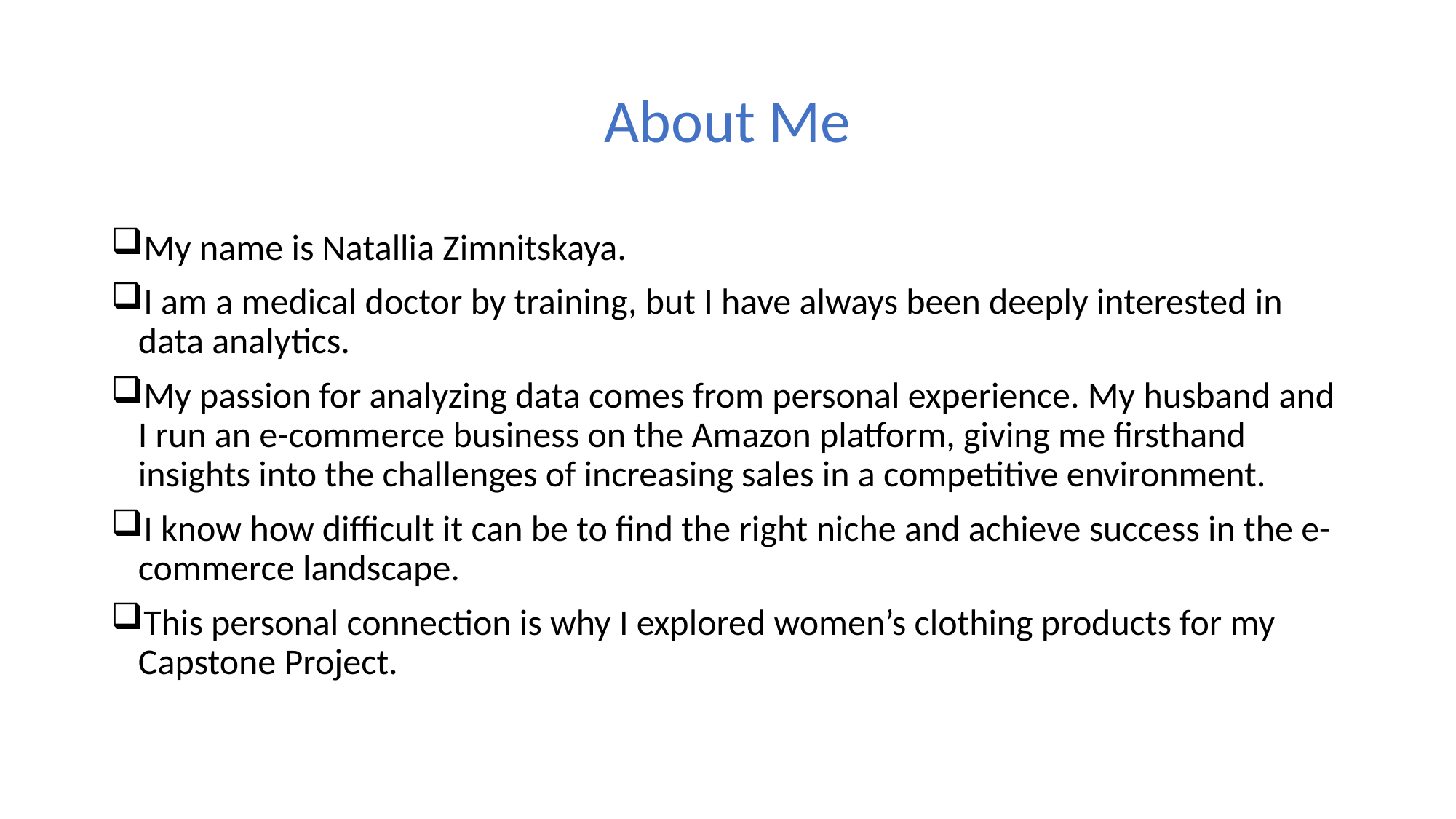

# About Me
My name is Natallia Zimnitskaya.
I am a medical doctor by training, but I have always been deeply interested in data analytics.
My passion for analyzing data comes from personal experience. My husband and I run an e-commerce business on the Amazon platform, giving me firsthand insights into the challenges of increasing sales in a competitive environment.
I know how difficult it can be to find the right niche and achieve success in the e-commerce landscape.
This personal connection is why I explored women’s clothing products for my Capstone Project.